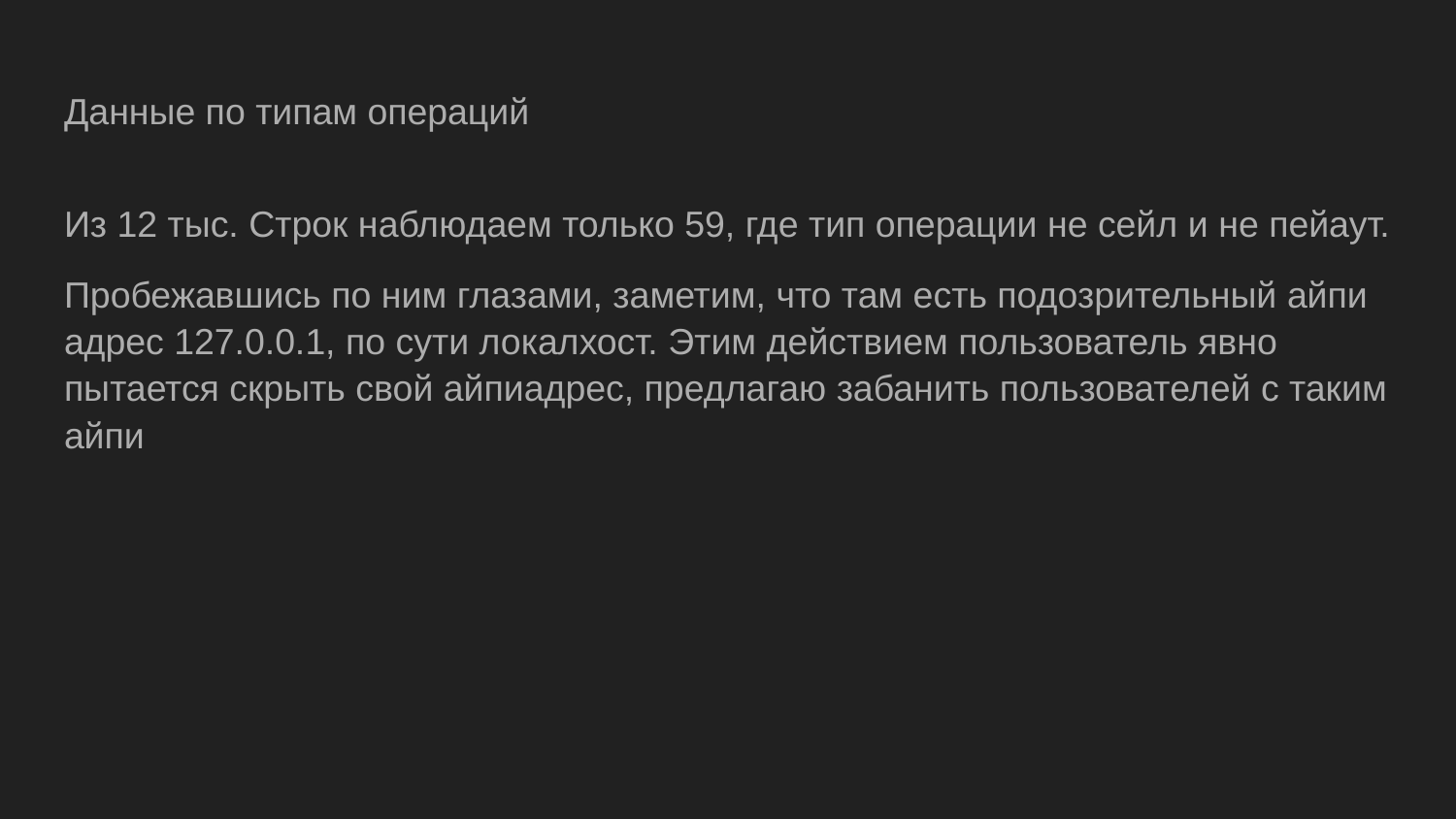

# Данные по типам операций
Из 12 тыс. Строк наблюдаем только 59, где тип операции не сейл и не пейаут.
Пробежавшись по ним глазами, заметим, что там есть подозрительный айпи адрес 127.0.0.1, по сути локалхост. Этим действием пользователь явно пытается скрыть свой айпиадрес, предлагаю забанить пользователей с таким айпи